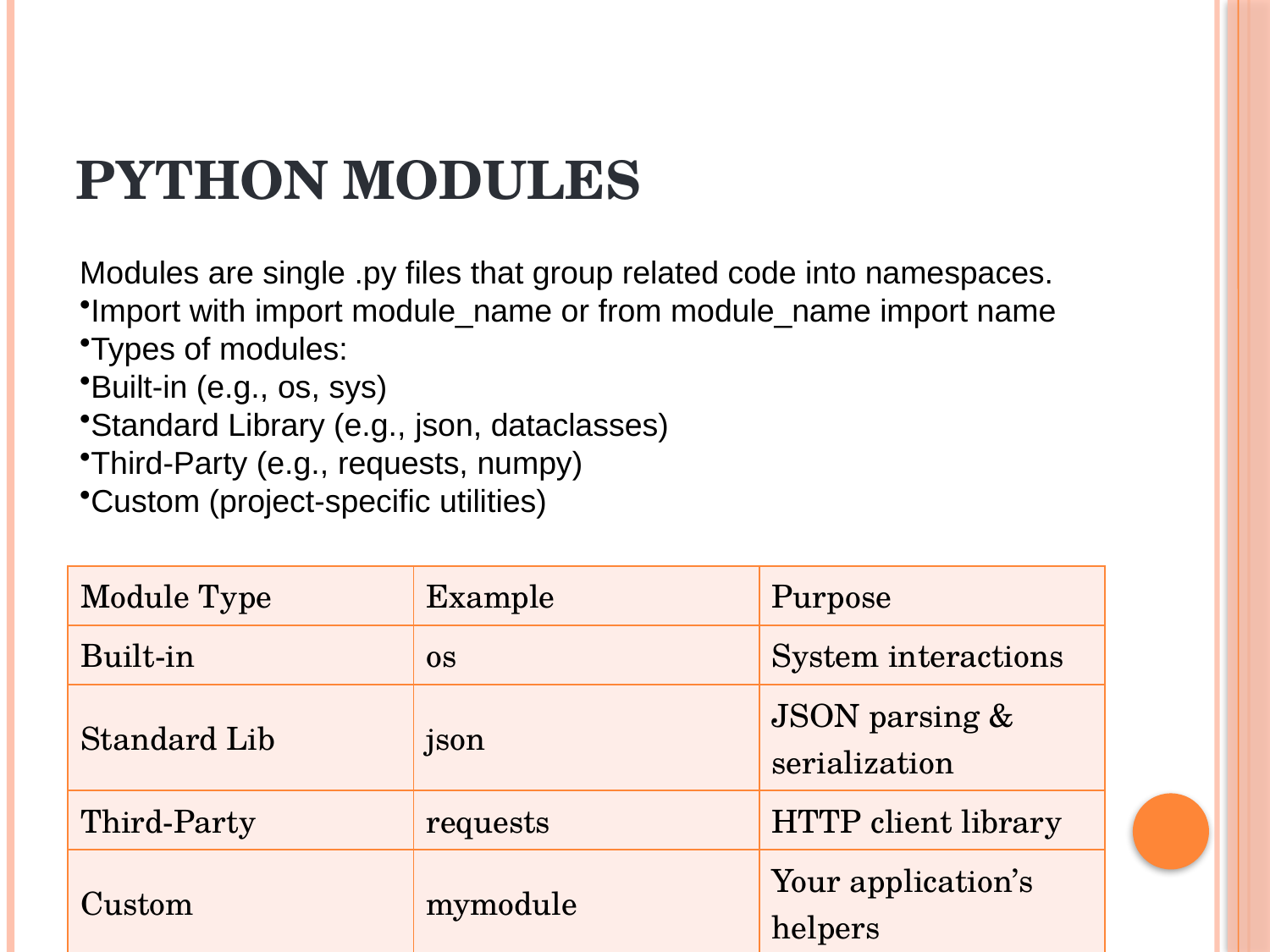

# Python Modules
Modules are single .py files that group related code into namespaces.
Import with import module_name or from module_name import name
Types of modules:
Built-in (e.g., os, sys)
Standard Library (e.g., json, dataclasses)
Third-Party (e.g., requests, numpy)
Custom (project-specific utilities)

| Module Type | Example | Purpose |
| --- | --- | --- |
| Built-in | os | System interactions |
| Standard Lib | json | JSON parsing & serialization |
| Third-Party | requests | HTTP client library |
| Custom | mymodule | Your application’s helpers |